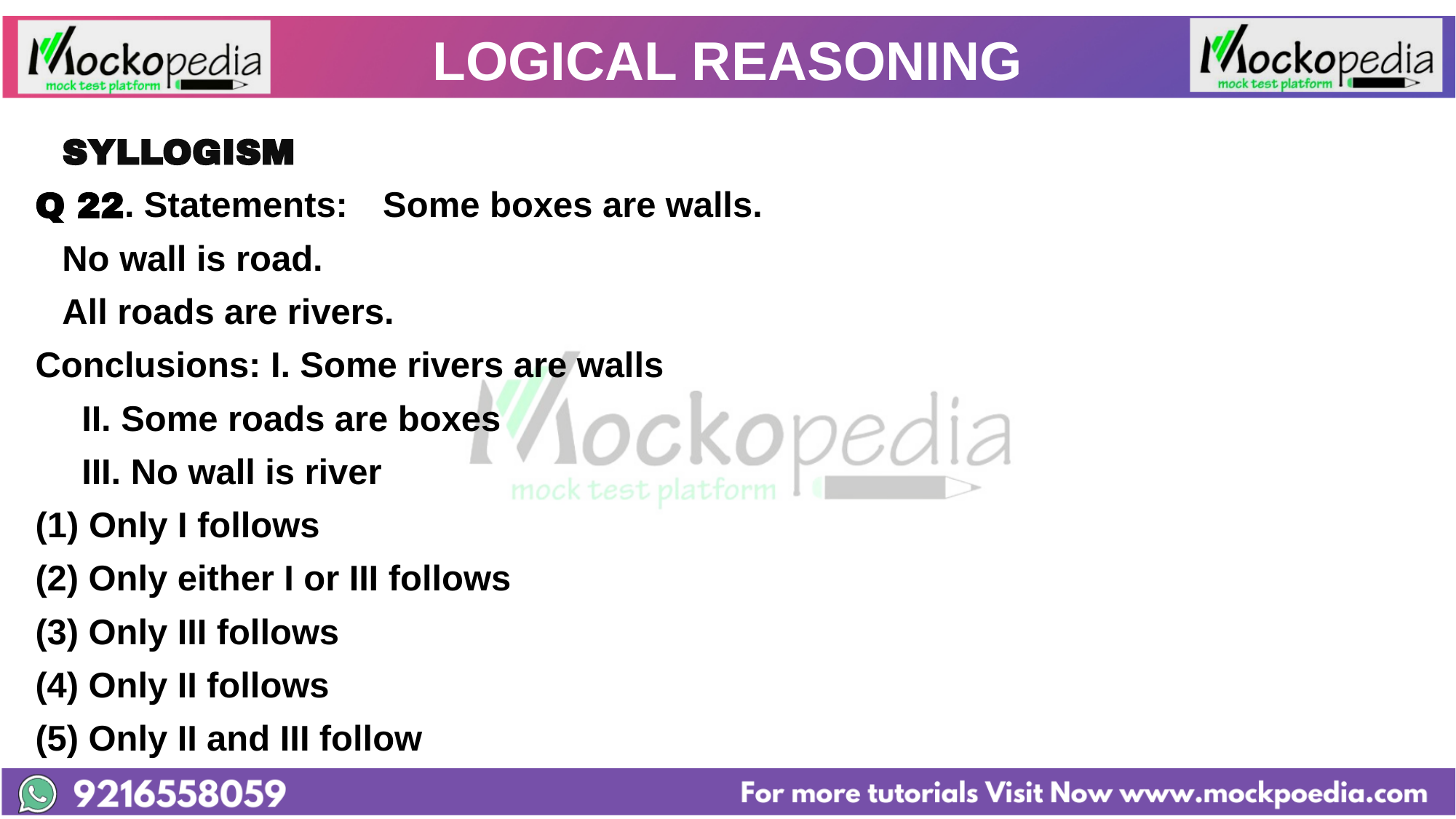

# LOGICAL REASONING
			SYLLOGISM
Q 22. Statements: 	Some boxes are walls.
				No wall is road.
				All roads are rivers.
Conclusions: I. Some rivers are walls
			  II. Some roads are boxes
			  III. No wall is river
Only I follows
(2) Only either I or III follows
(3) Only III follows
(4) Only II follows
(5) Only II and III follow